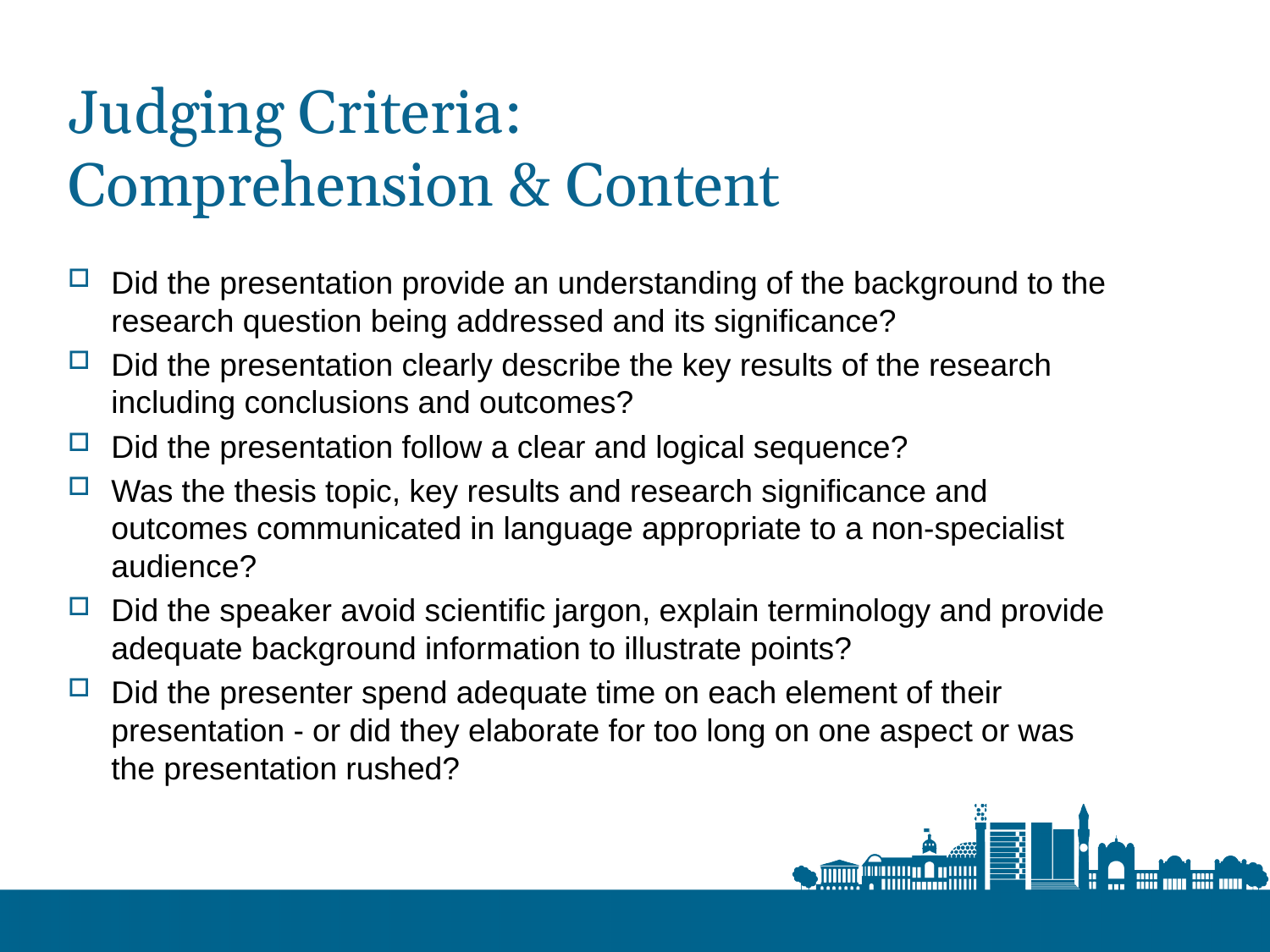

# Judging Criteria: Comprehension & Content
Did the presentation provide an understanding of the background to the research question being addressed and its significance?
Did the presentation clearly describe the key results of the research including conclusions and outcomes?
Did the presentation follow a clear and logical sequence?
Was the thesis topic, key results and research significance and outcomes communicated in language appropriate to a non-specialist audience?
Did the speaker avoid scientific jargon, explain terminology and provide adequate background information to illustrate points?
Did the presenter spend adequate time on each element of their presentation - or did they elaborate for too long on one aspect or was the presentation rushed?